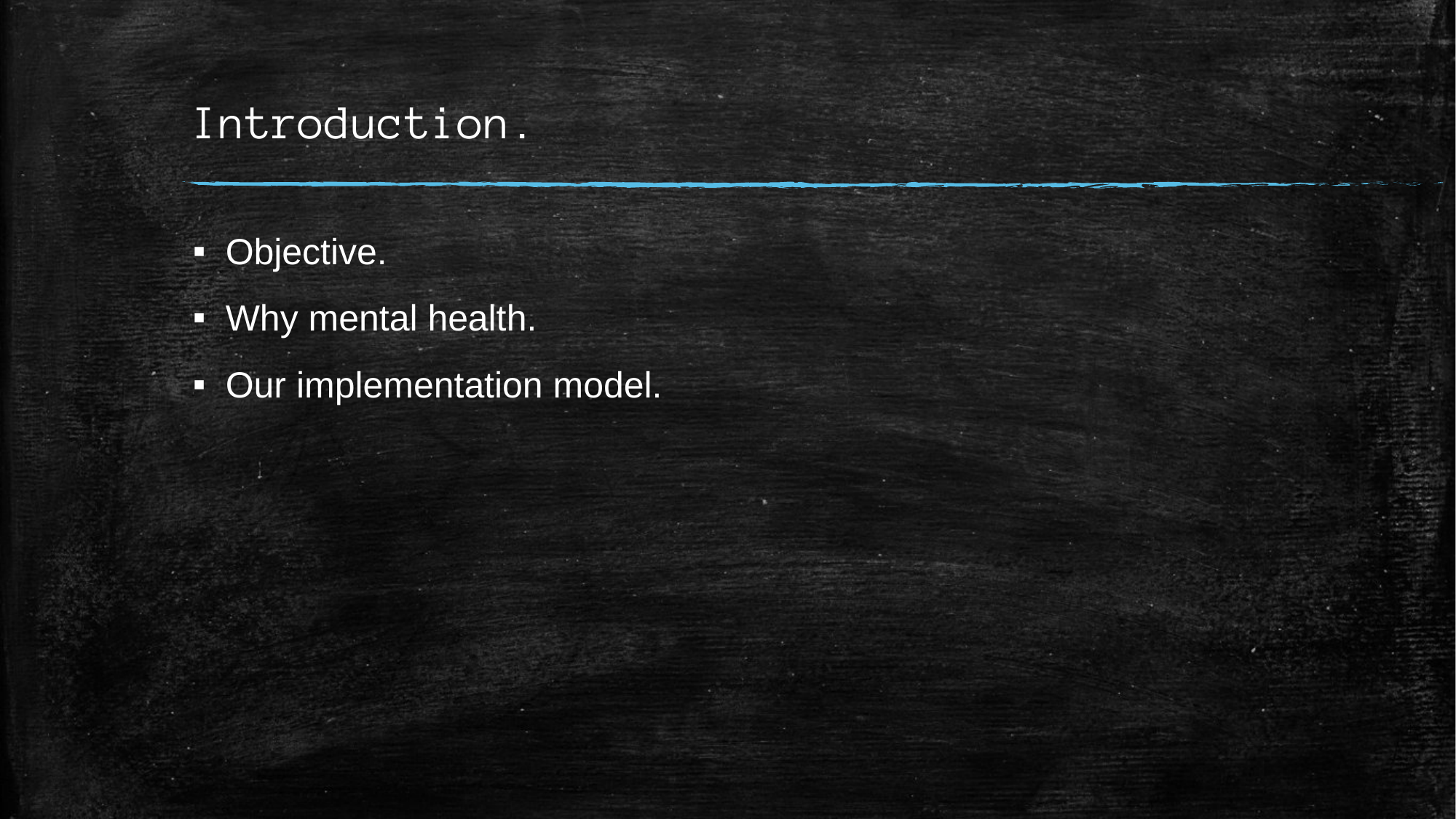

# Introduction.
Objective.
Why mental health.
Our implementation model.